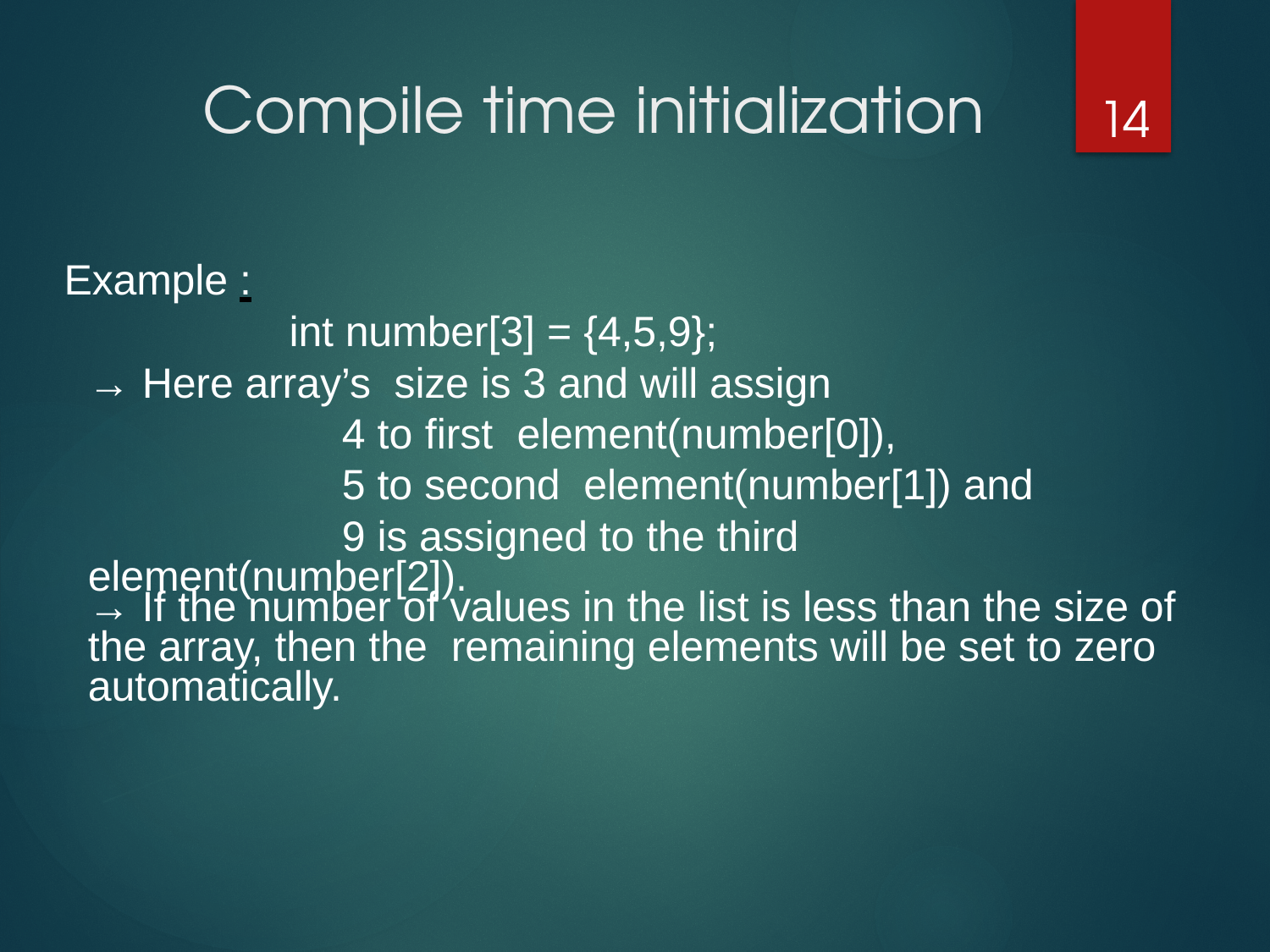

14
# Compile time initialization
Example :
int number[3] = {4,5,9};
→ Here array’s  size is 3 and will assign
 		4 to first  element(number[0]),
 		5 to second  element(number[1]) and
		9 is assigned to the third element(number[2]).
→ If the number of values in the list is less than the size of the array, then the  remaining elements will be set to zero automatically.